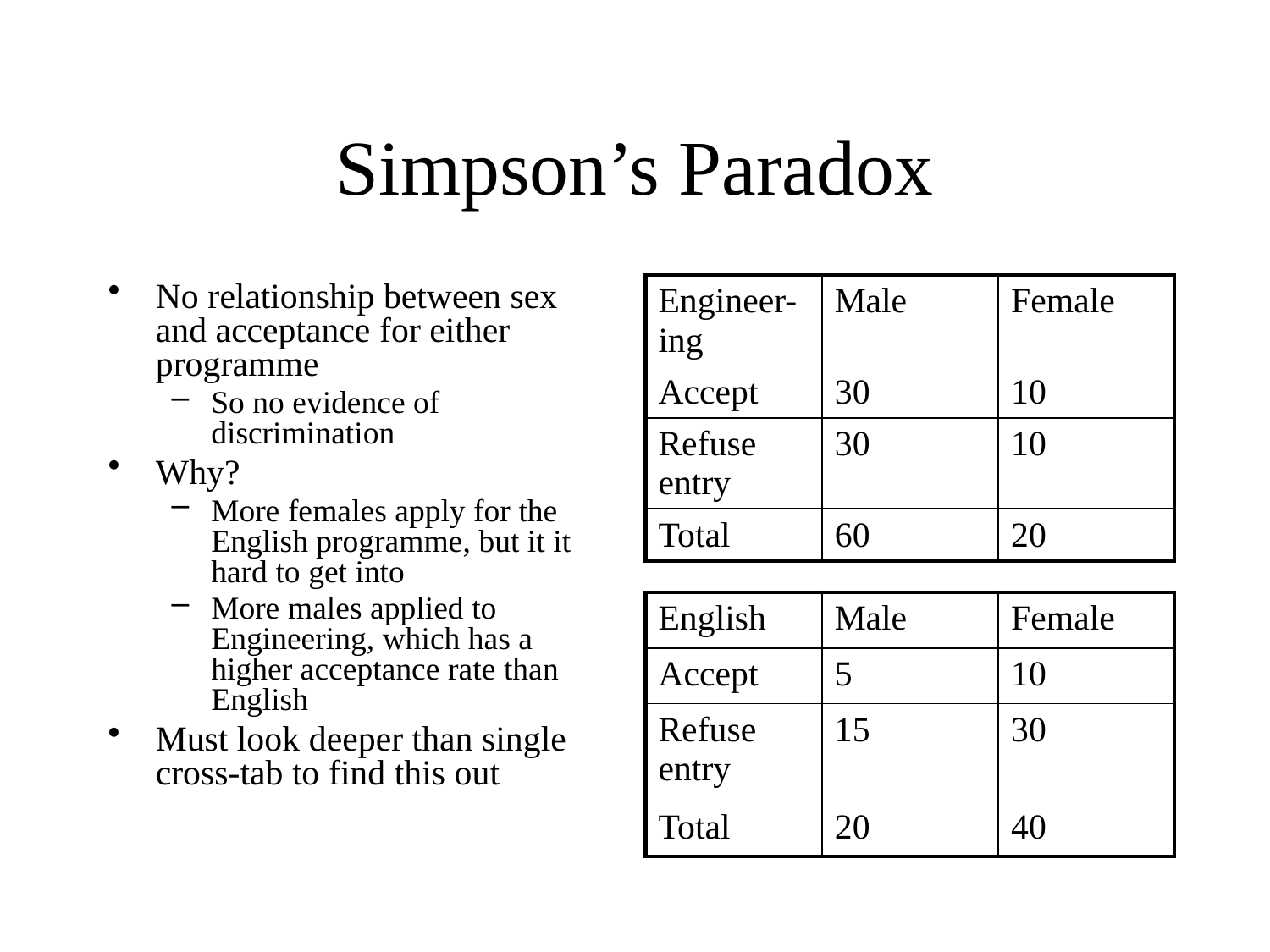

# Simpson’s Paradox
No relationship between sex and acceptance for either programme
So no evidence of discrimination
Why?
More females apply for the English programme, but it it hard to get into
More males applied to Engineering, which has a higher acceptance rate than English
Must look deeper than single cross-tab to find this out
| Engineer-ing | Male | Female |
| --- | --- | --- |
| Accept | 30 | 10 |
| Refuse entry | 30 | 10 |
| Total | 60 | 20 |
| English | Male | Female |
| --- | --- | --- |
| Accept | 5 | 10 |
| Refuse entry | 15 | 30 |
| Total | 20 | 40 |